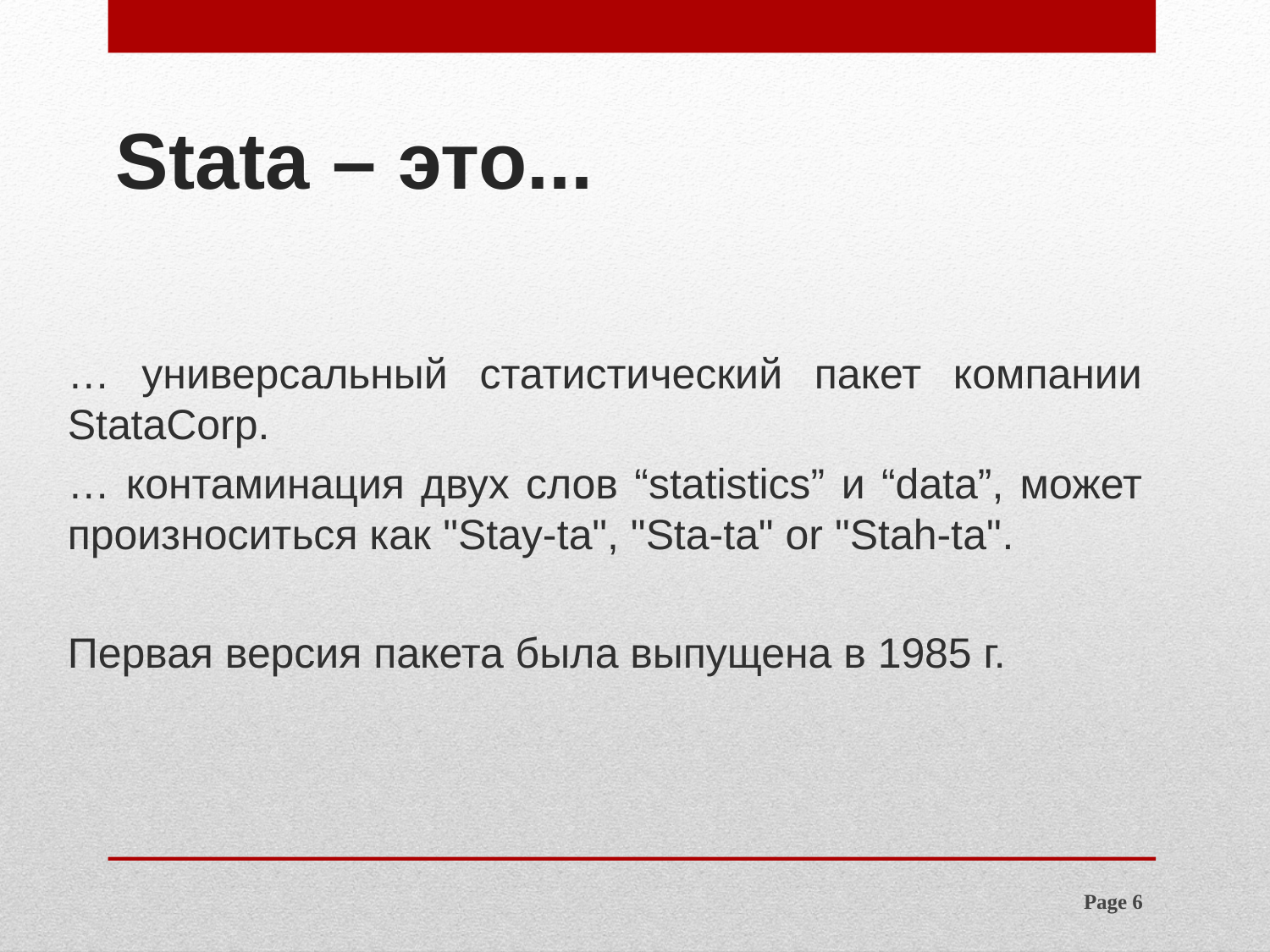

# Stata – это...
… универсальный статистический пакет компании StataCorp.
… контаминация двух слов “statistics” и “data”, может произноситься как "Stay-ta", "Sta-ta" or "Stah-ta".

Первая версия пакета была выпущена в 1985 г.
Page 6